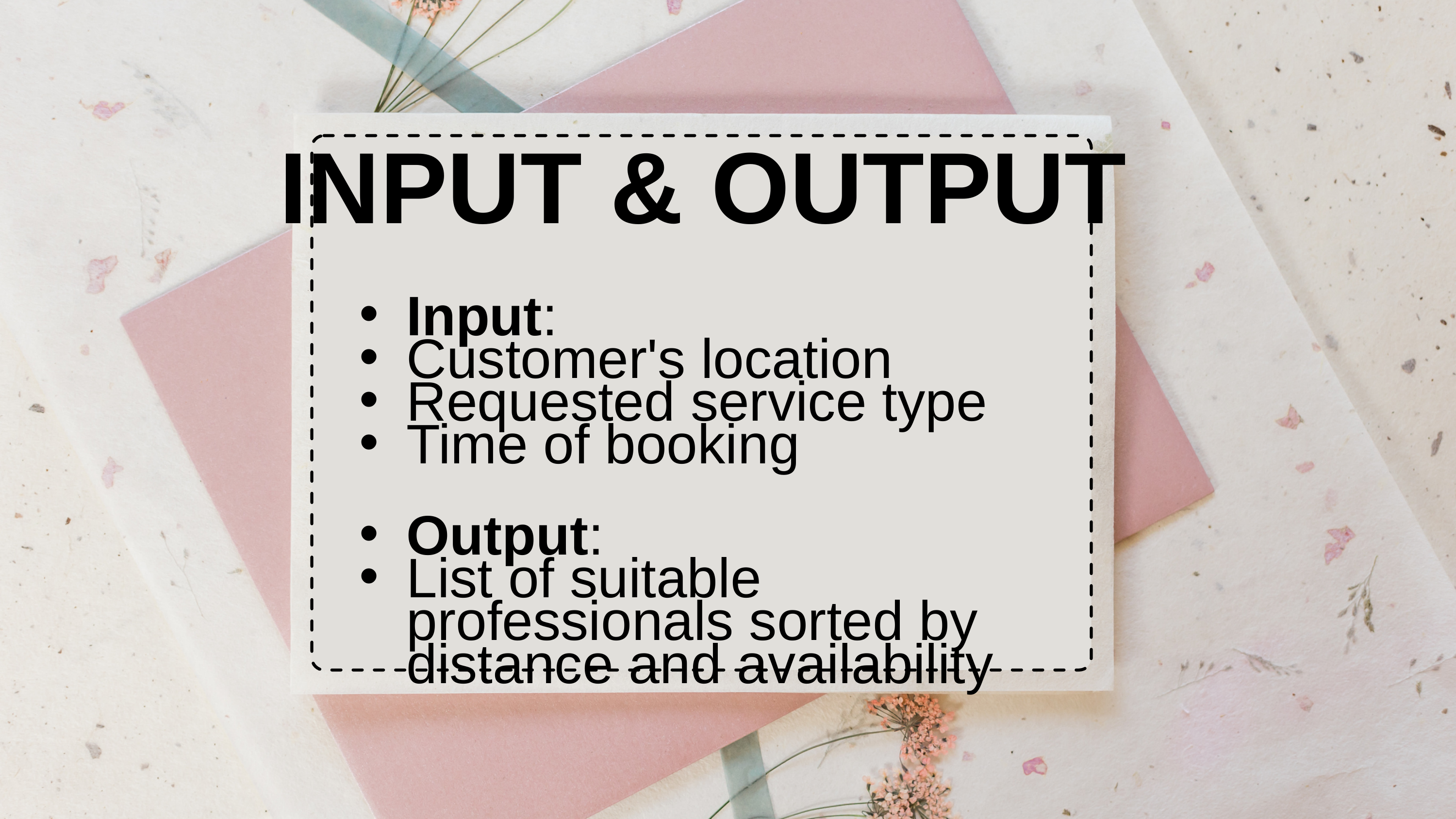

INPUT & OUTPUT
Input:
Customer's location
Requested service type
Time of booking

Output:
List of suitable professionals sorted by distance and availability